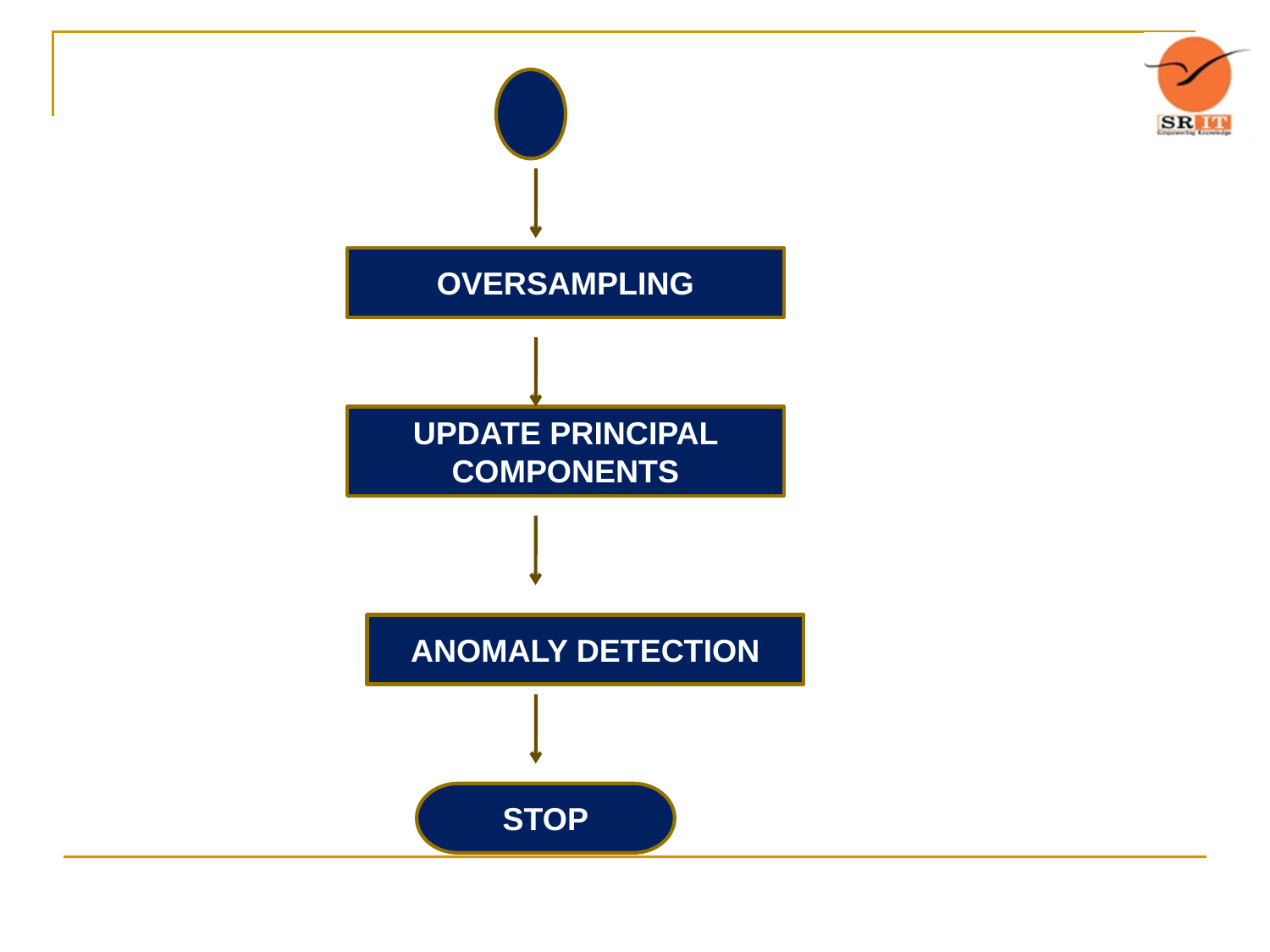

OVERSAMPLING
UPDATE PRINCIPAL COMPONENTS
ANOMALY DETECTION
STOP